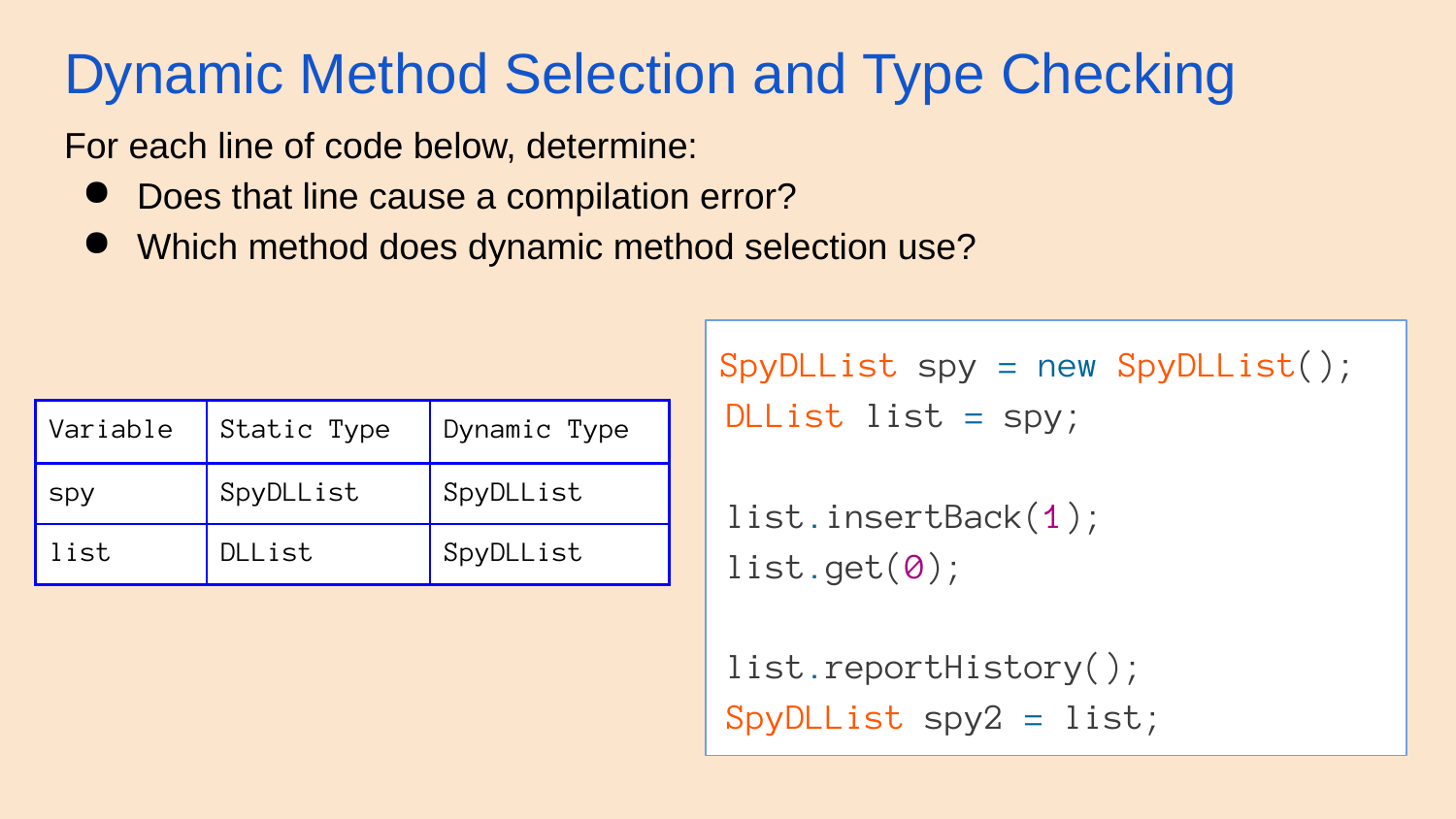

# Dynamic Method Selection and Type Checking
For each line of code below, determine:
Does that line cause a compilation error?
Which method does dynamic method selection use?
SpyDLList spy = new SpyDLList();
DLList list = spy;
list.insertBack(1);
list.get(0);
list.reportHistory();
SpyDLList spy2 = list;

| Variable | Static Type | Dynamic Type |
| --- | --- | --- |
| spy | SpyDLList | SpyDLList |
| list | DLList | SpyDLList |